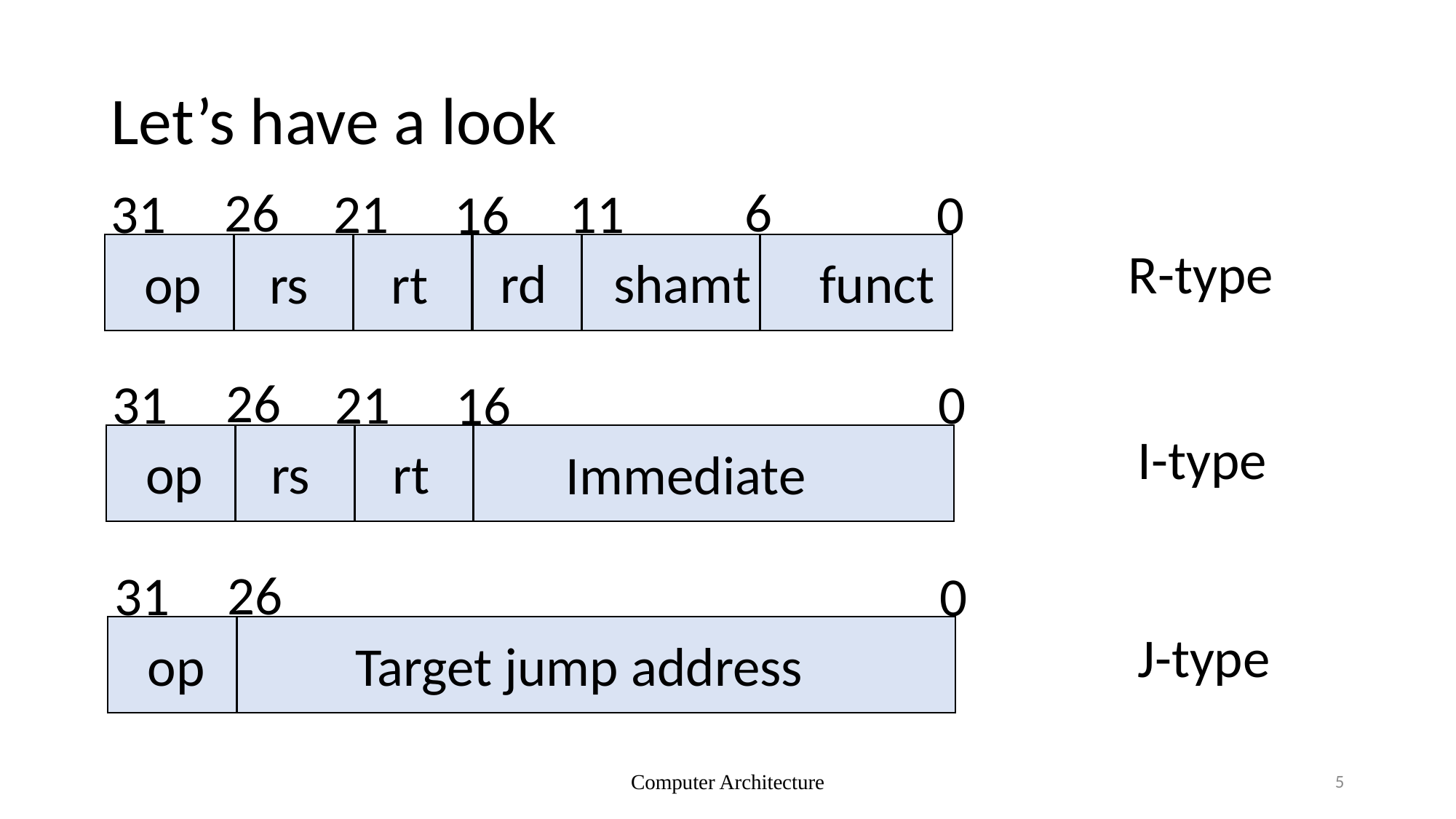

# Let’s have a look
6
26
11
31
21
0
16
R-type

shamt
funct
rd
rt
rs
op
26
31
21
0
16
I-type

rt
rs
op
Immediate
26
31
0

J-type
Target jump address
op
Computer Architecture
5